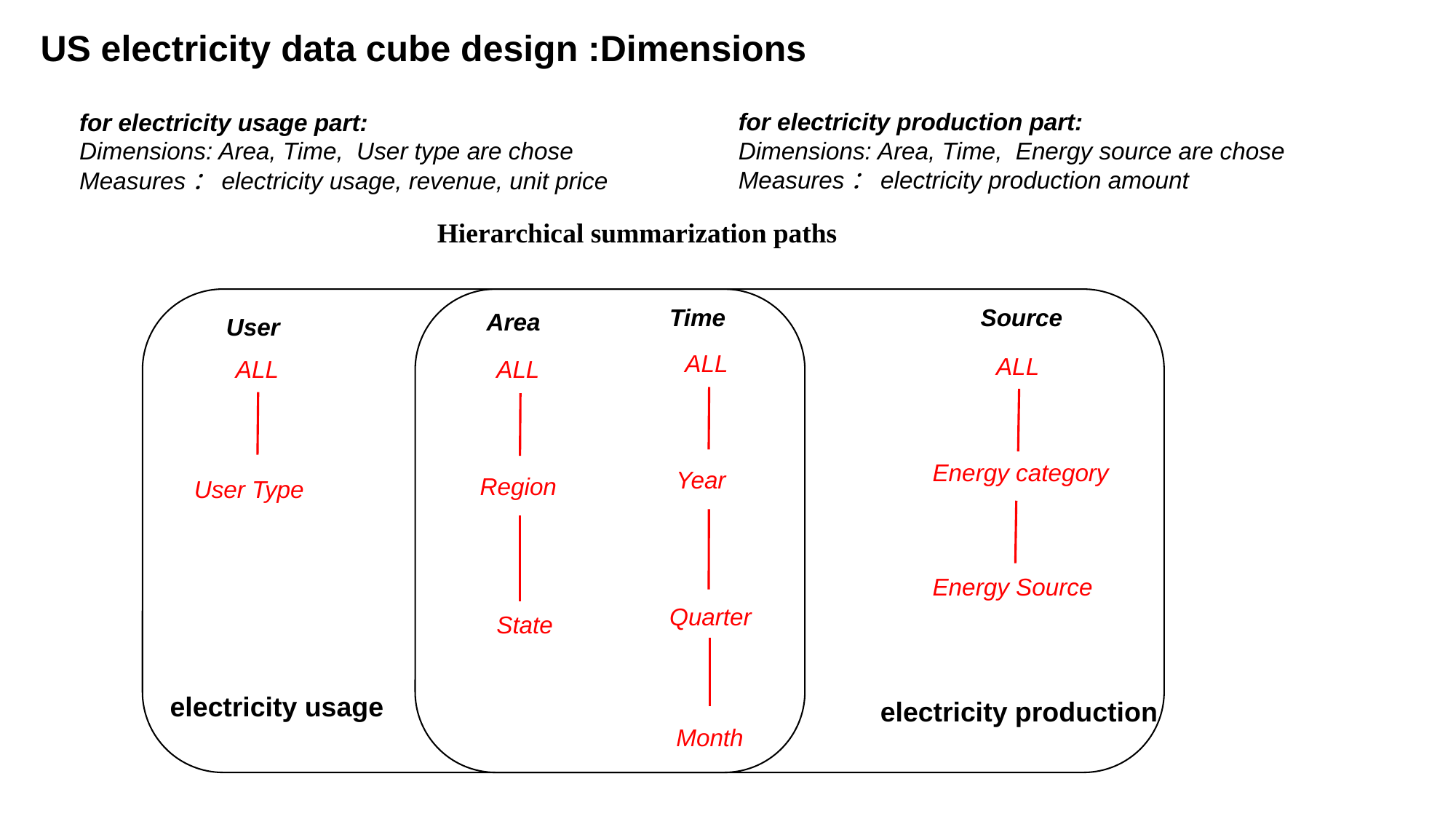

US electricity data cube design :Dimensions
for electricity production part:
Dimensions: Area, Time,  Energy source are chose
Measures：electricity production amount
for electricity usage part:
Dimensions: Area, Time,  User type are chose
Measures：electricity usage, revenue, unit price

Hierarchical summarization paths

Time
Source
Area
User
ALL
ALL
Energy category
ALL
User Type
ALL
Year
Region
Energy Source
Quarter
State
electricity usage
electricity production
Month